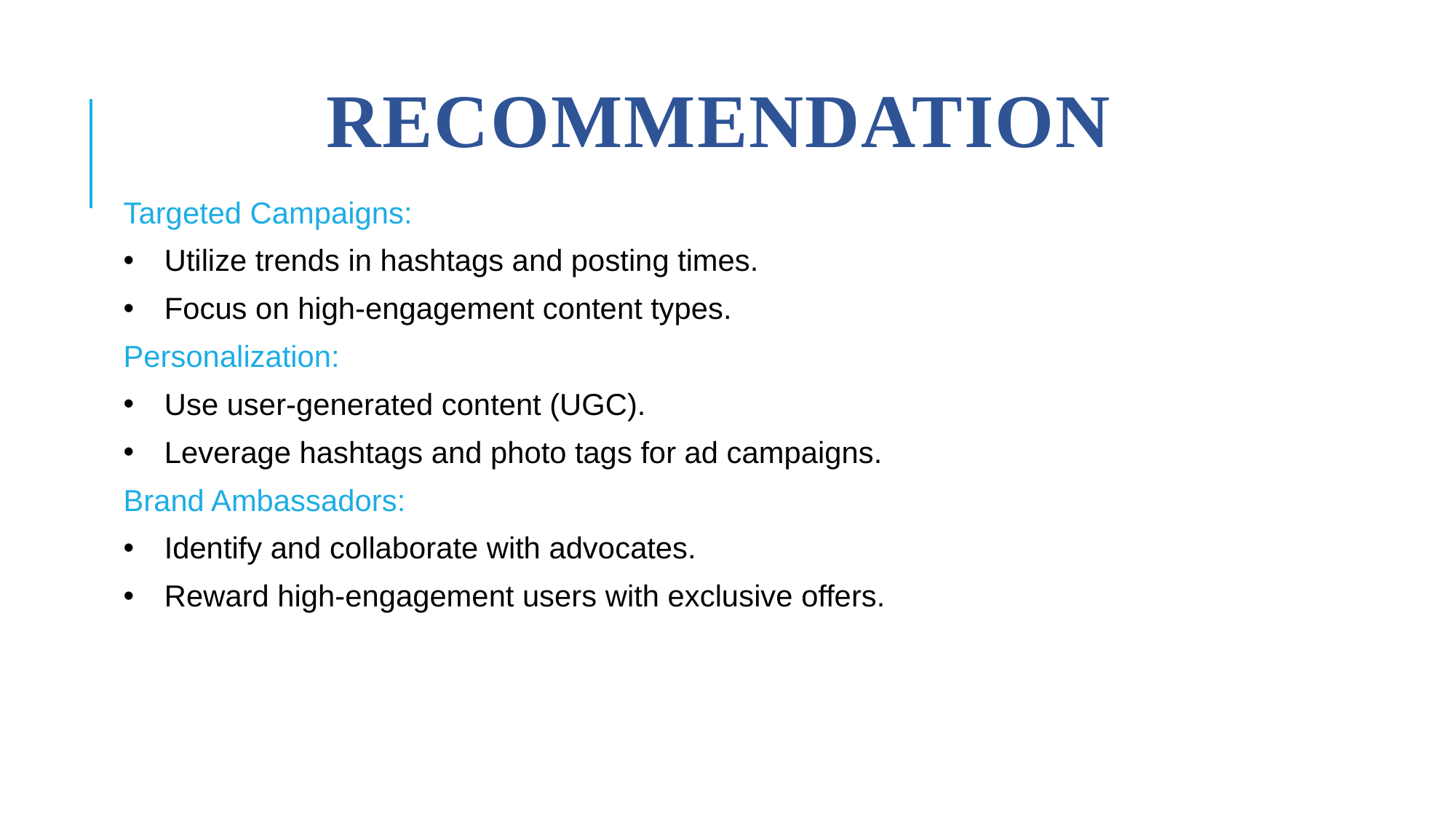

# Recommendation
Targeted Campaigns:
Utilize trends in hashtags and posting times.
Focus on high-engagement content types.
Personalization:
Use user-generated content (UGC).
Leverage hashtags and photo tags for ad campaigns.
Brand Ambassadors:
Identify and collaborate with advocates.
Reward high-engagement users with exclusive offers.